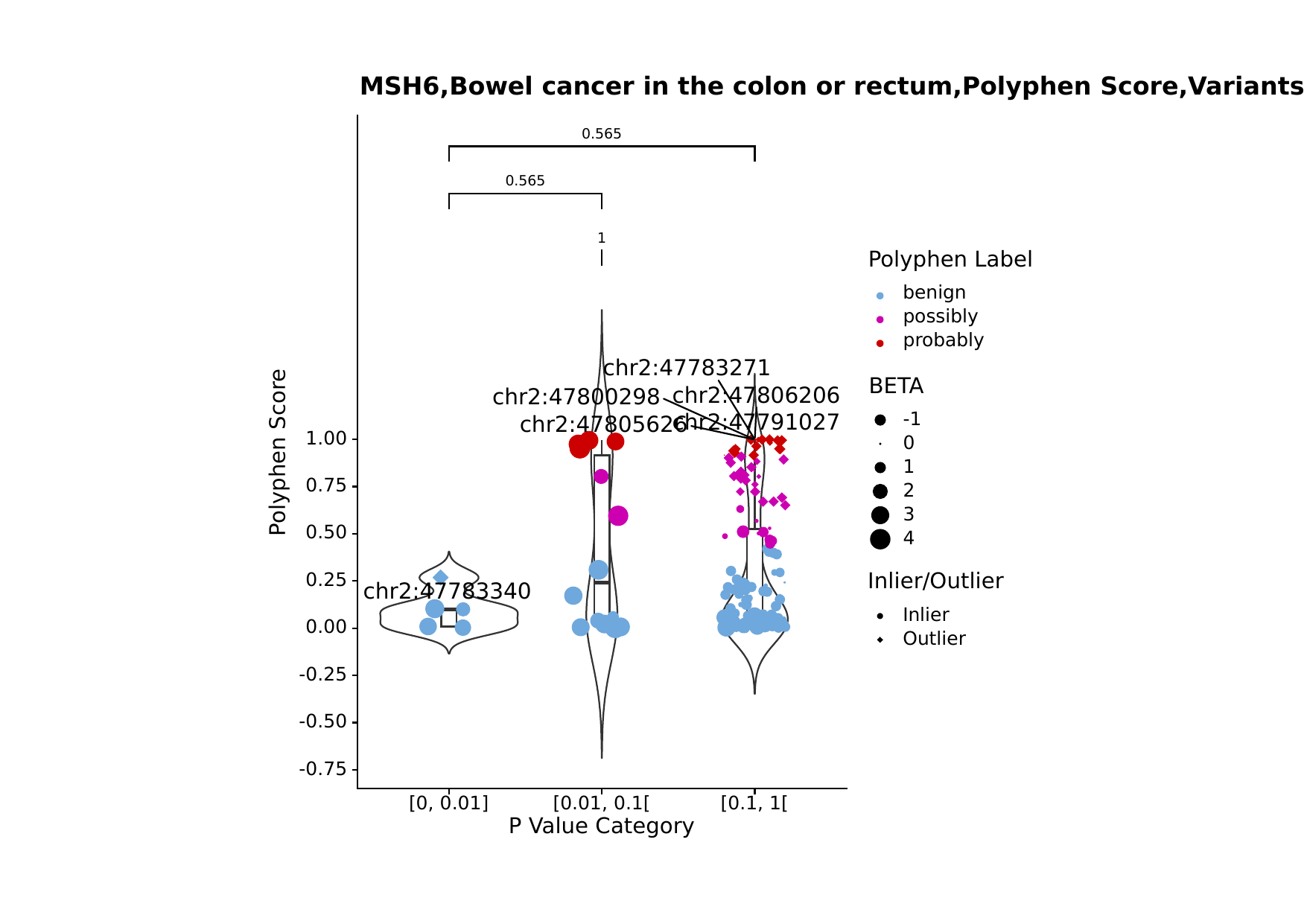

MSH6,Bowel cancer in the colon or rectum,Polyphen Score,Variants by P Value Category

0.565

0.565

1
Polyphen Label

benign

possibly

probably

chr2:47783271

BETA

chr2:47806206
chr2:47800298

-1

chr2:47791027
chr2:47805626

1.00

0

Polyphen Score

1

0.75

2

3

0.50

4

Inlier/Outlier
0.25

chr2:47783340

Inlier

0.00

Outlier

-0.25

-0.50

-0.75

[0, 0.01]
[0.01, 0.1[
[0.1, 1[
P Value Category